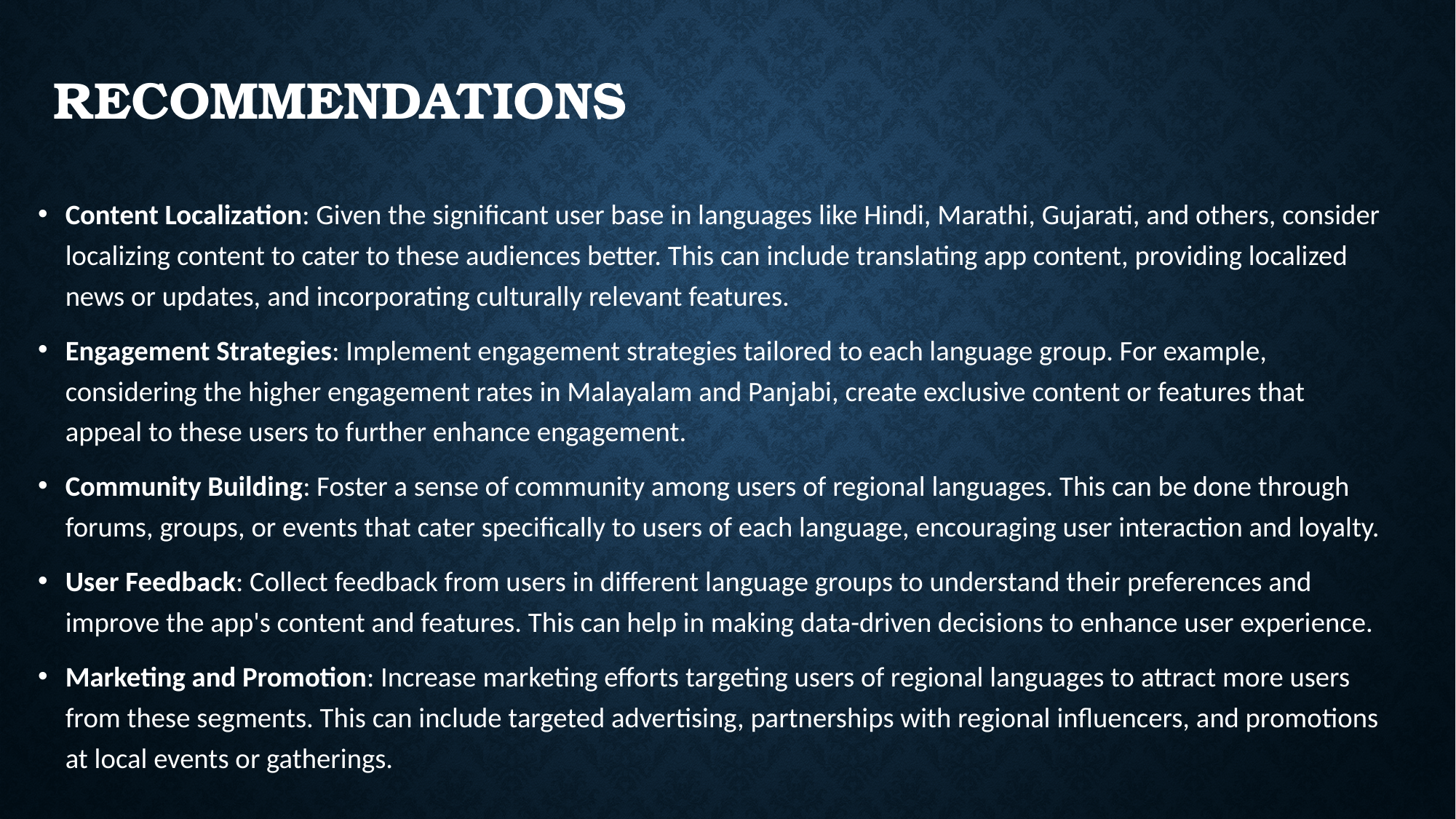

# Recommendations
Content Localization: Given the significant user base in languages like Hindi, Marathi, Gujarati, and others, consider localizing content to cater to these audiences better. This can include translating app content, providing localized news or updates, and incorporating culturally relevant features.
Engagement Strategies: Implement engagement strategies tailored to each language group. For example, considering the higher engagement rates in Malayalam and Panjabi, create exclusive content or features that appeal to these users to further enhance engagement.
Community Building: Foster a sense of community among users of regional languages. This can be done through forums, groups, or events that cater specifically to users of each language, encouraging user interaction and loyalty.
User Feedback: Collect feedback from users in different language groups to understand their preferences and improve the app's content and features. This can help in making data-driven decisions to enhance user experience.
Marketing and Promotion: Increase marketing efforts targeting users of regional languages to attract more users from these segments. This can include targeted advertising, partnerships with regional influencers, and promotions at local events or gatherings.